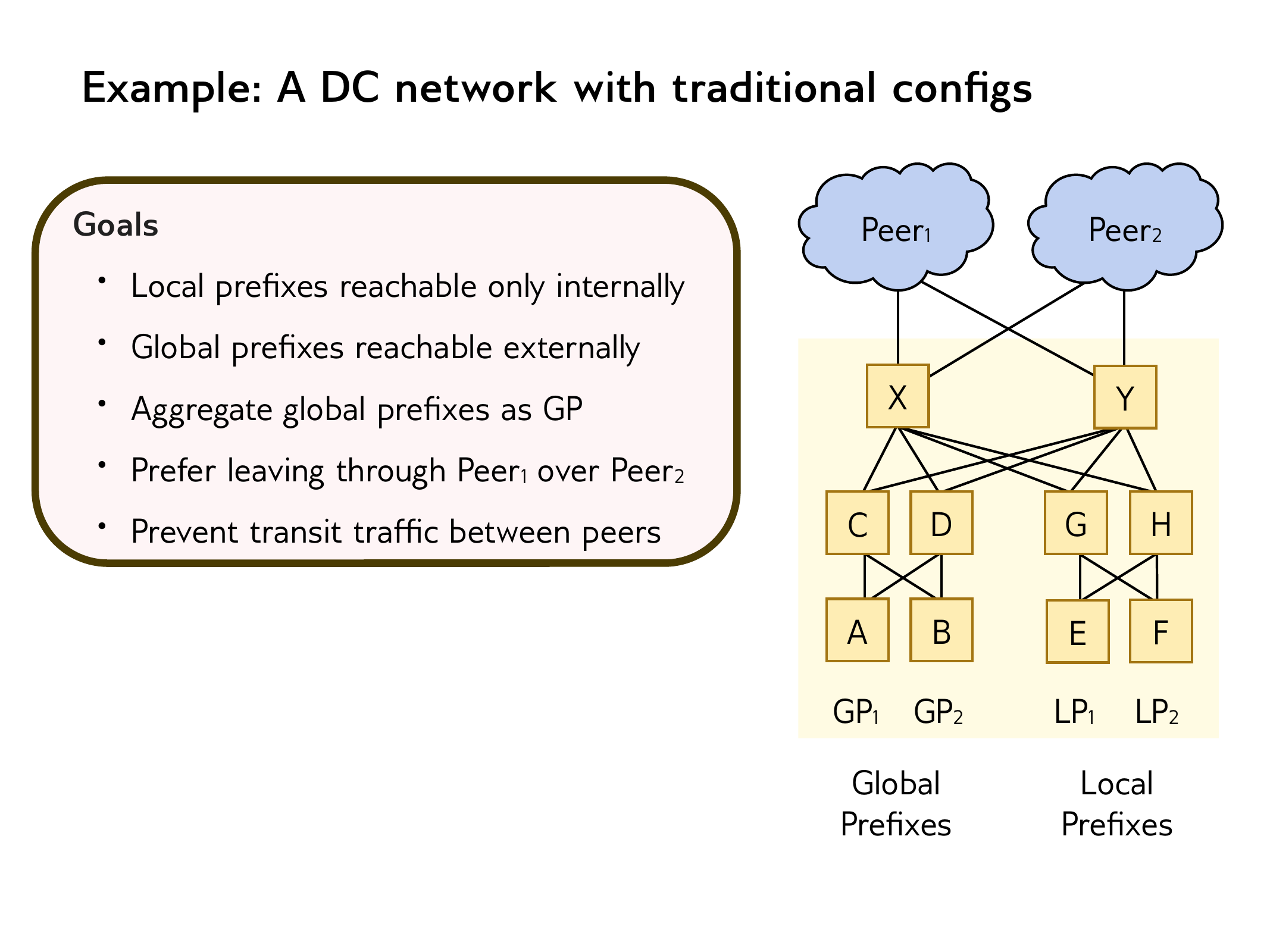

# Example: A DC network with traditional configs
Peer1
Peer2

Y
X
Y

C
D
D
G
H
C
G
H

A
A
B
B
E
F
F
E
GP1
GP2
LP1
LP2
Global
Prefixes
Local
Prefixes

Goals
Local prefixes reachable only internally
Global prefixes reachable externally
Aggregate global prefixes as GP
Prefer leaving through Peer1 over Peer2
Prevent transit traffic between peers
16